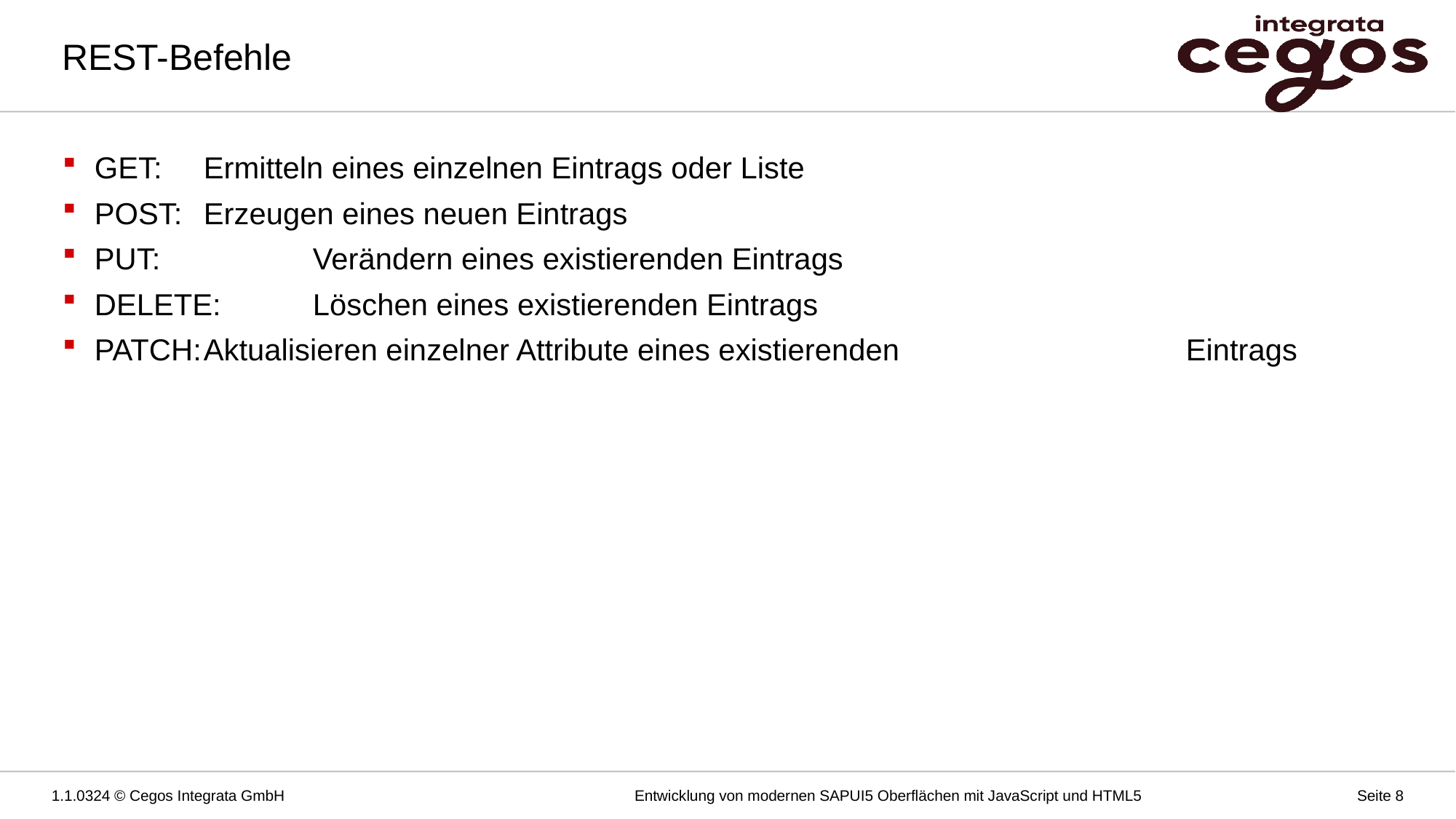

# REST-Befehle
GET: 	Ermitteln eines einzelnen Eintrags oder Liste
POST:	Erzeugen eines neuen Eintrags
PUT:		Verändern eines existierenden Eintrags
DELETE:	Löschen eines existierenden Eintrags
PATCH:	Aktualisieren einzelner Attribute eines existierenden 			Eintrags
1.1.0324 © Cegos Integrata GmbH
Entwicklung von modernen SAPUI5 Oberflächen mit JavaScript und HTML5
Seite 8